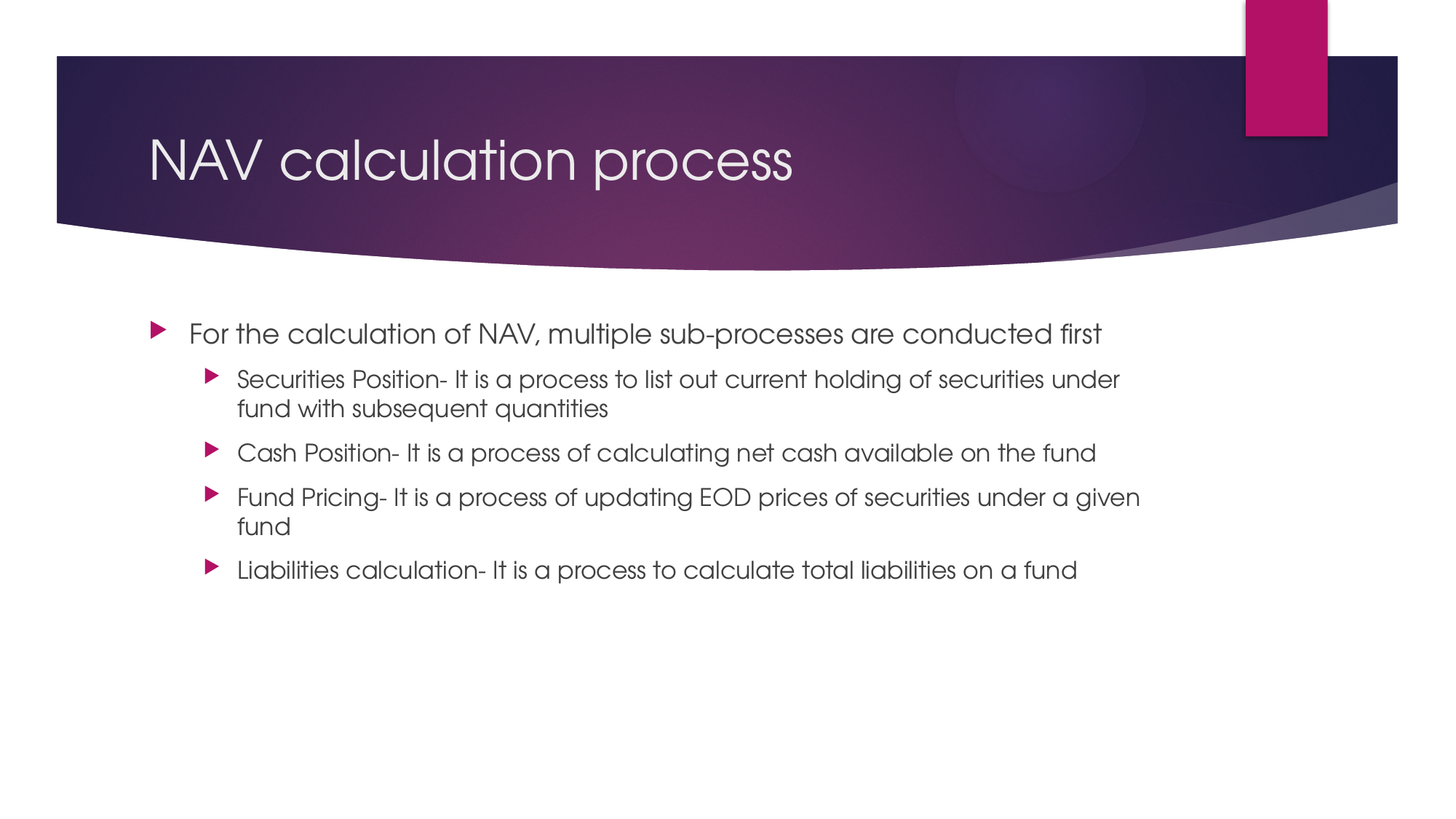

# NAV calculation process
For the calculation of NAV, multiple sub-processes are conducted first
Securities Position- It is a process to list out current holding of securities under fund with subsequent quantities
Cash Position- It is a process of calculating net cash available on the fund
Fund Pricing- It is a process of updating EOD prices of securities under a given fund
Liabilities calculation- It is a process to calculate total liabilities on a fund